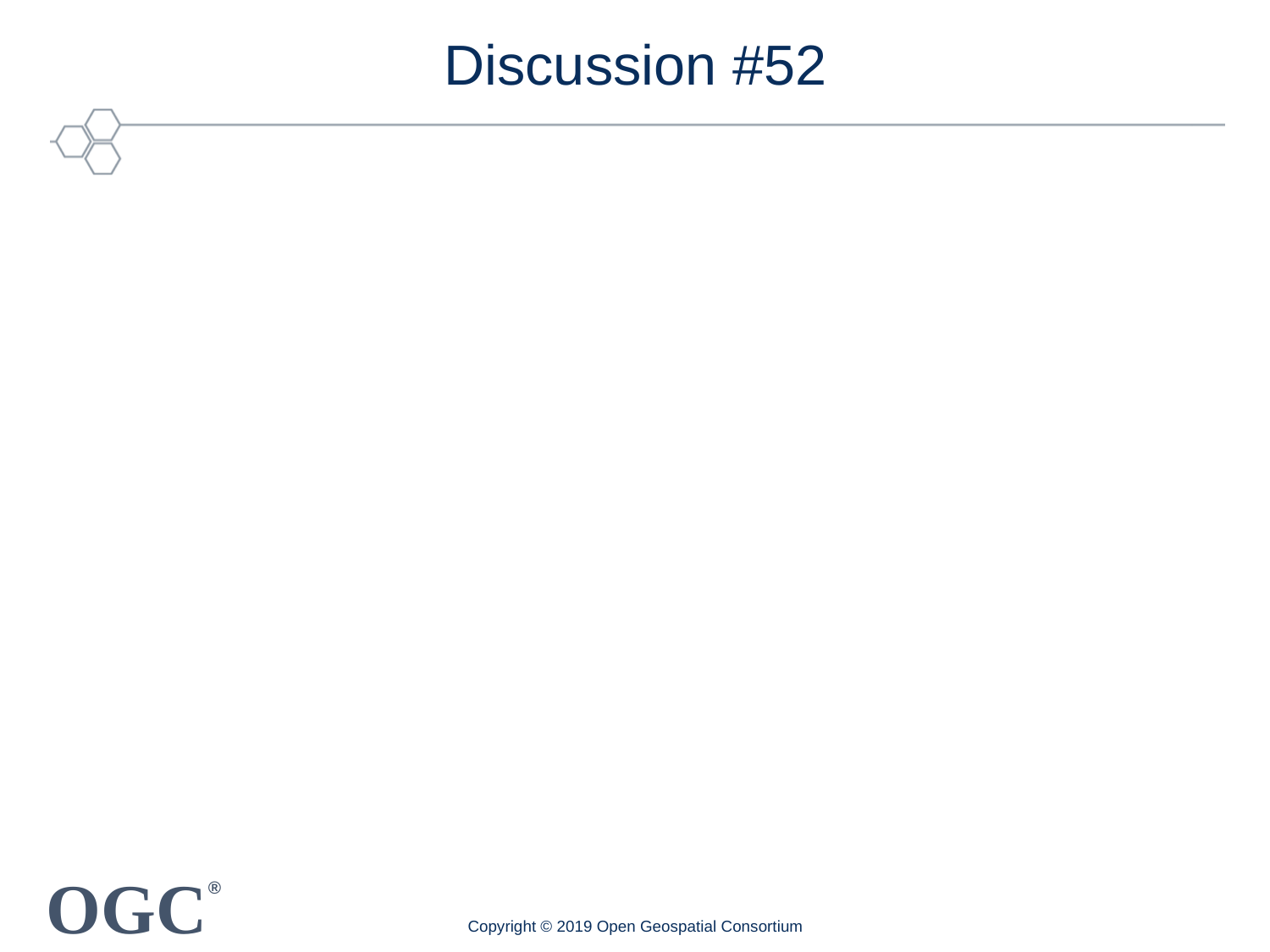

# Discussion #52

Copyright © 2019 Open Geospatial Consortium